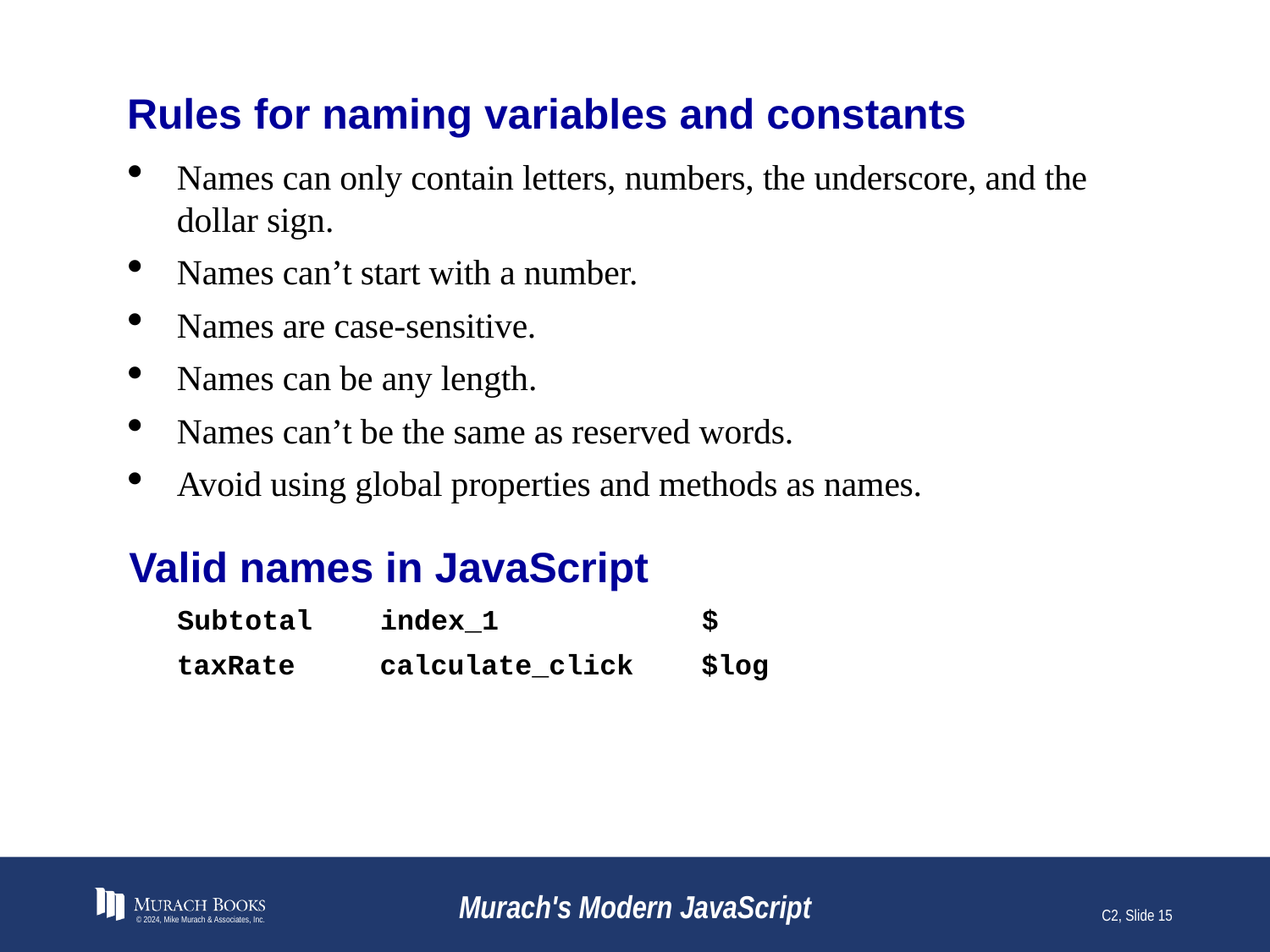

# Rules for naming variables and constants
Names can only contain letters, numbers, the underscore, and the dollar sign.
Names can’t start with a number.
Names are case-sensitive.
Names can be any length.
Names can’t be the same as reserved words.
Avoid using global properties and methods as names.
Valid names in JavaScript
Subtotal    index_1            $
taxRate     calculate_click    $log

© 2024, Mike Murach & Associates, Inc.
Murach's Modern JavaScript

C2, Slide 15